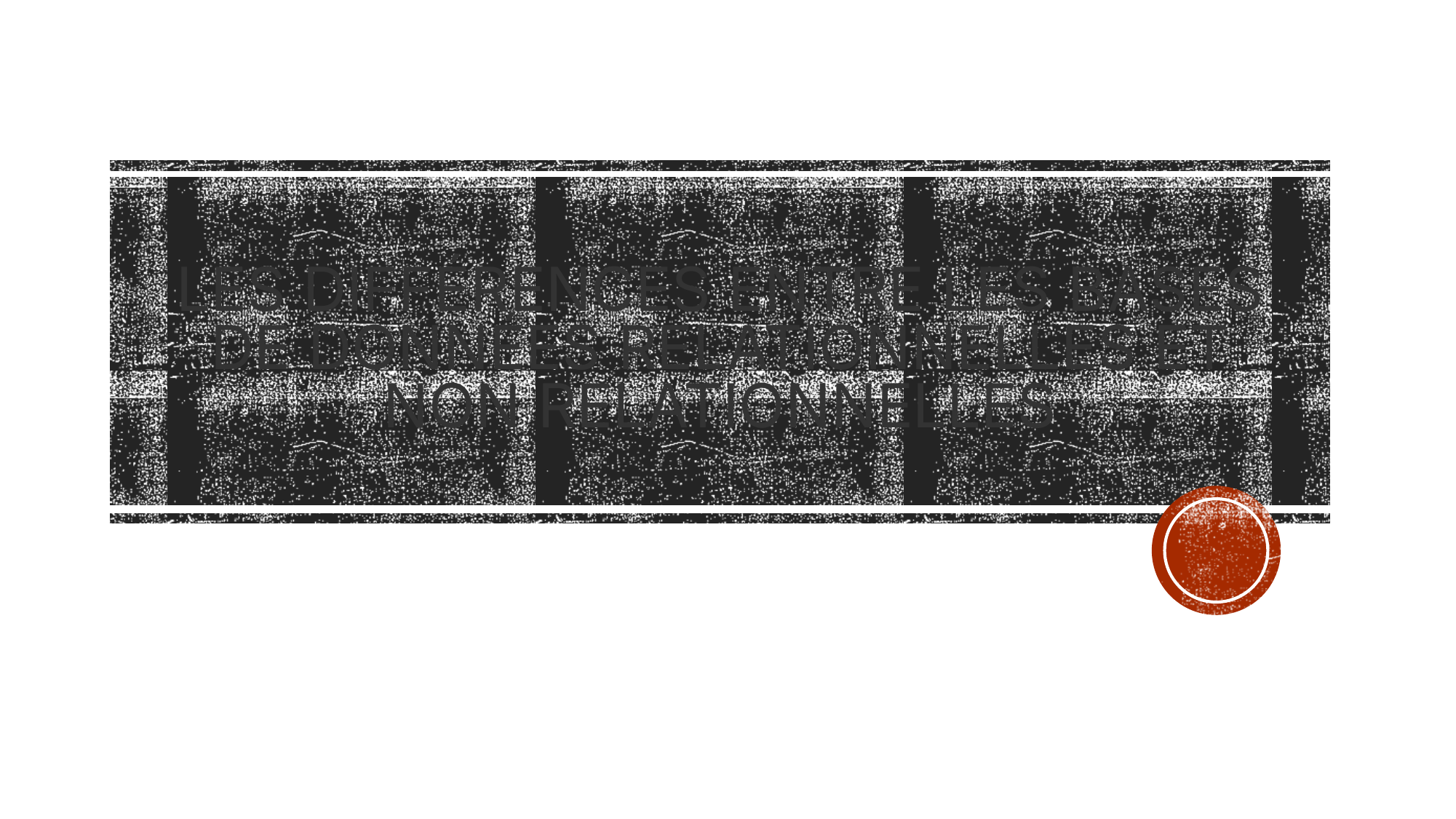

# LES DIFFÉRENCES ENTRE LES BASES DE DONNÉES RELATIONNELLES ET NON RELATIONNELLES